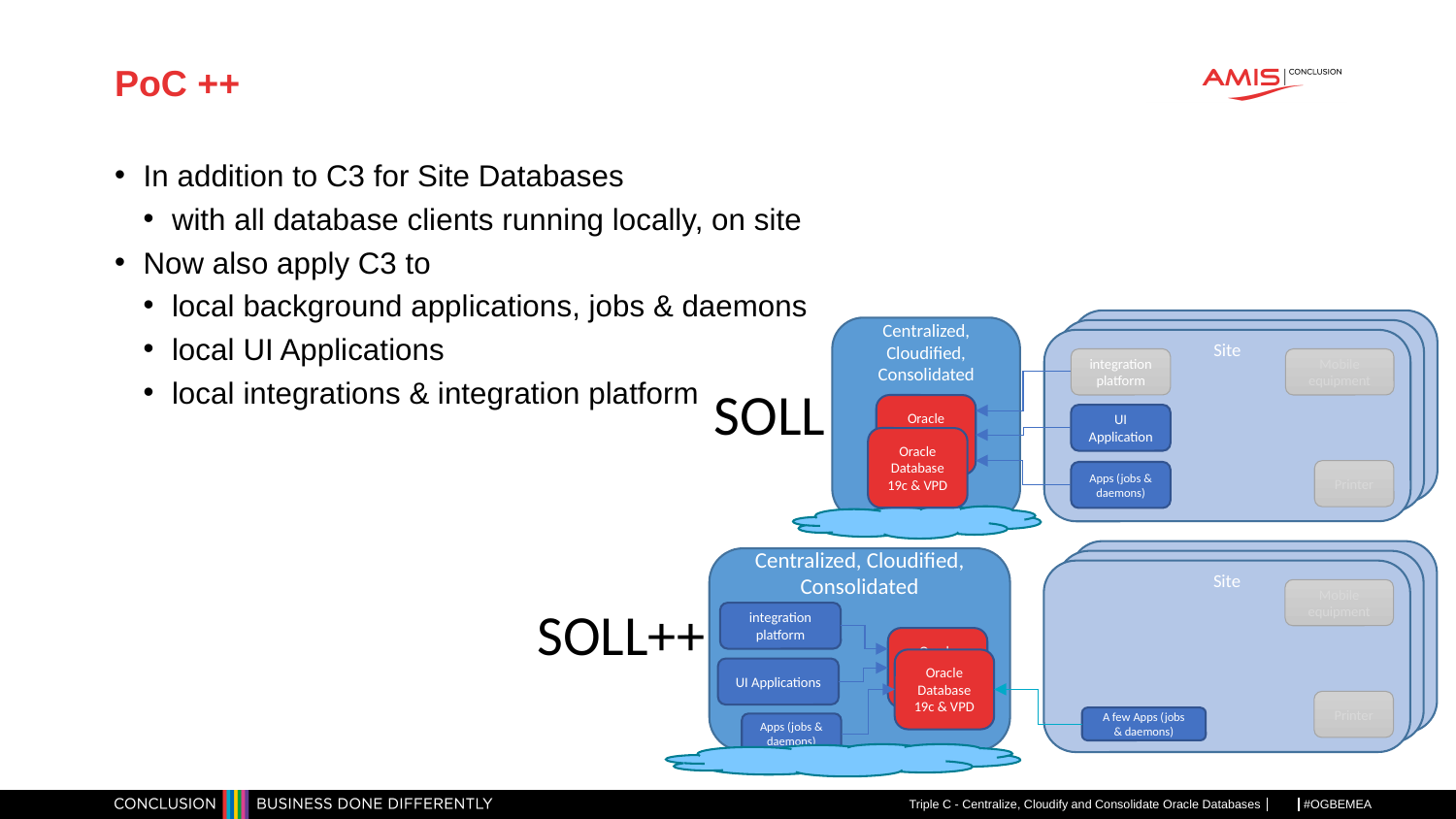

# PoC ++
In addition to C3 for Site Databases
with all database clients running locally, on site
Now also apply C3 to
local background applications, jobs & daemons
local UI Applications
local integrations & integration platform
site

Centralized, Cloudified,
Consolidated

site

Site

Mobile equipment
integration platform
SOLL
Oracle Database 19c
UI Application
Oracle Database 19c & VPD
Printer
Apps (jobs & daemons)

site

Centralized, Cloudified,
Consolidated

site

Site

Mobile equipment
SOLL++
integration platform
Oracle Database 19c & VPD
Oracle Database 19c & VPD
UI Applications
Printer
A few Apps (jobs & daemons)
Apps (jobs & daemons)

Triple C - Centralize, Cloudify and Consolidate Oracle Databases